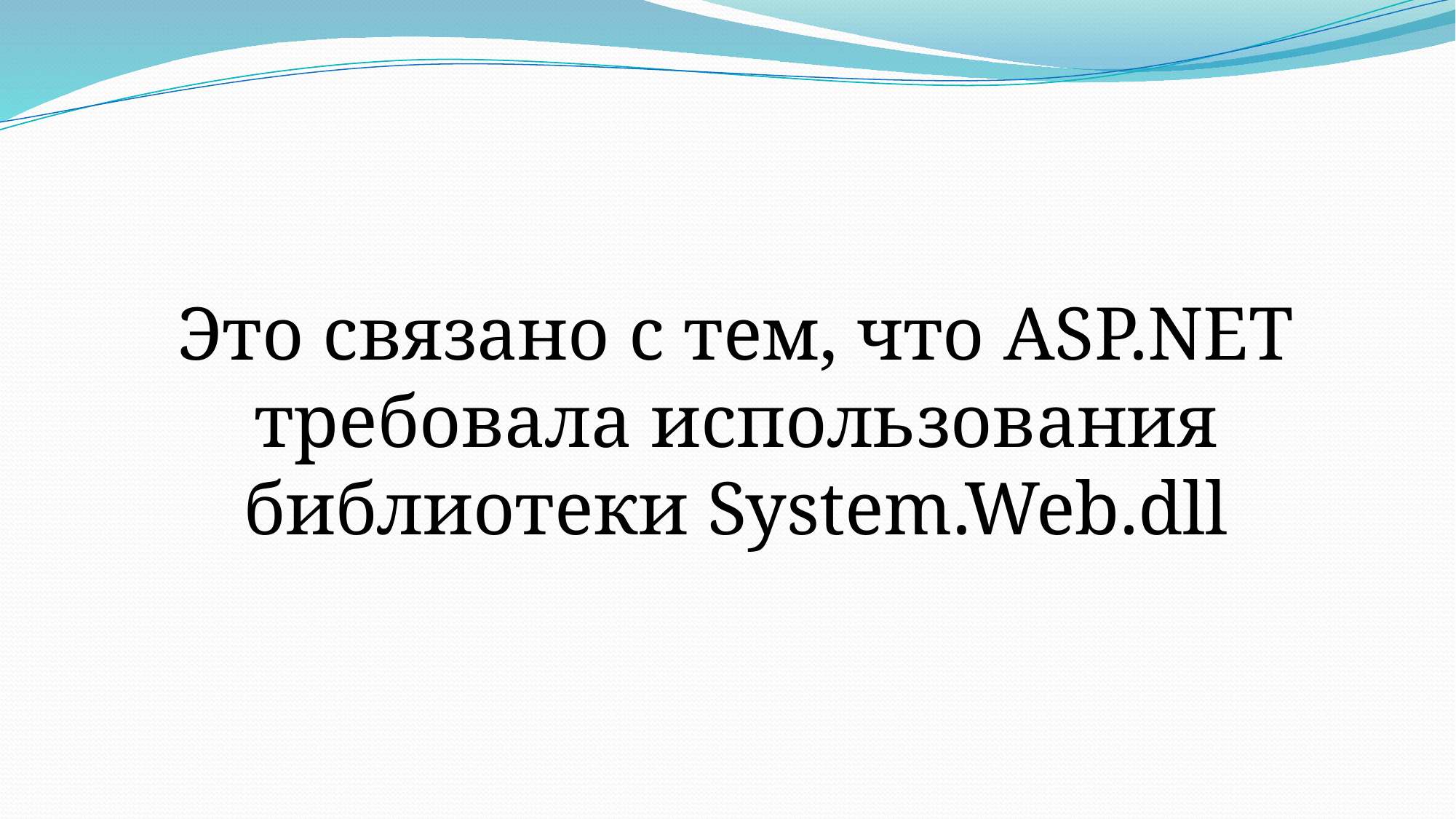

Это связано с тем, что ASP.NET требовала использования библиотеки System.Web.dll